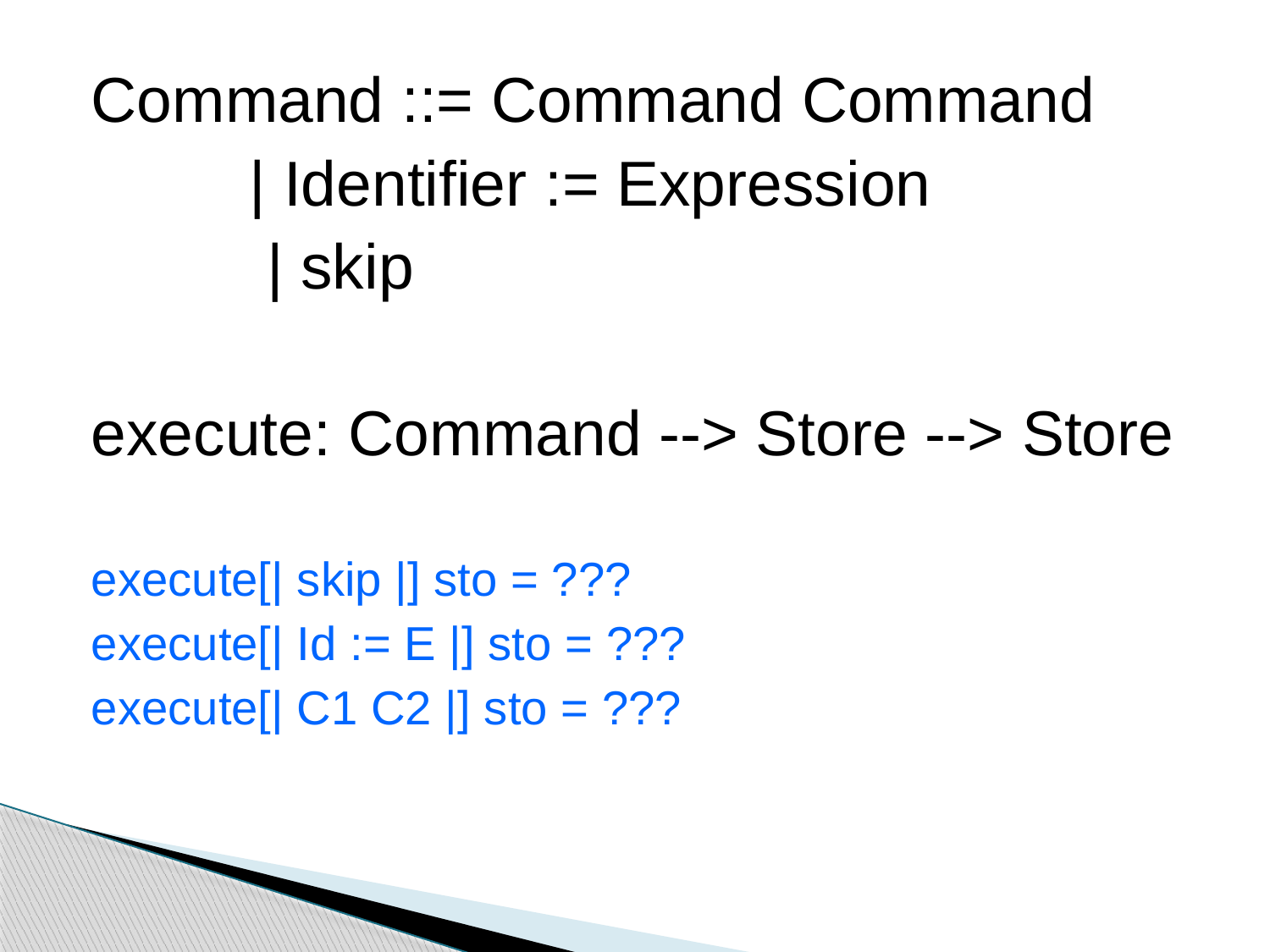

Command ::= Command Command
	       | Identifier := Expression
          | skip

execute: Command --> Store --> Store

execute[| skip |] sto = ???
execute[| Id := E |] sto = ???
execute[| C1 C2 |] sto = ???